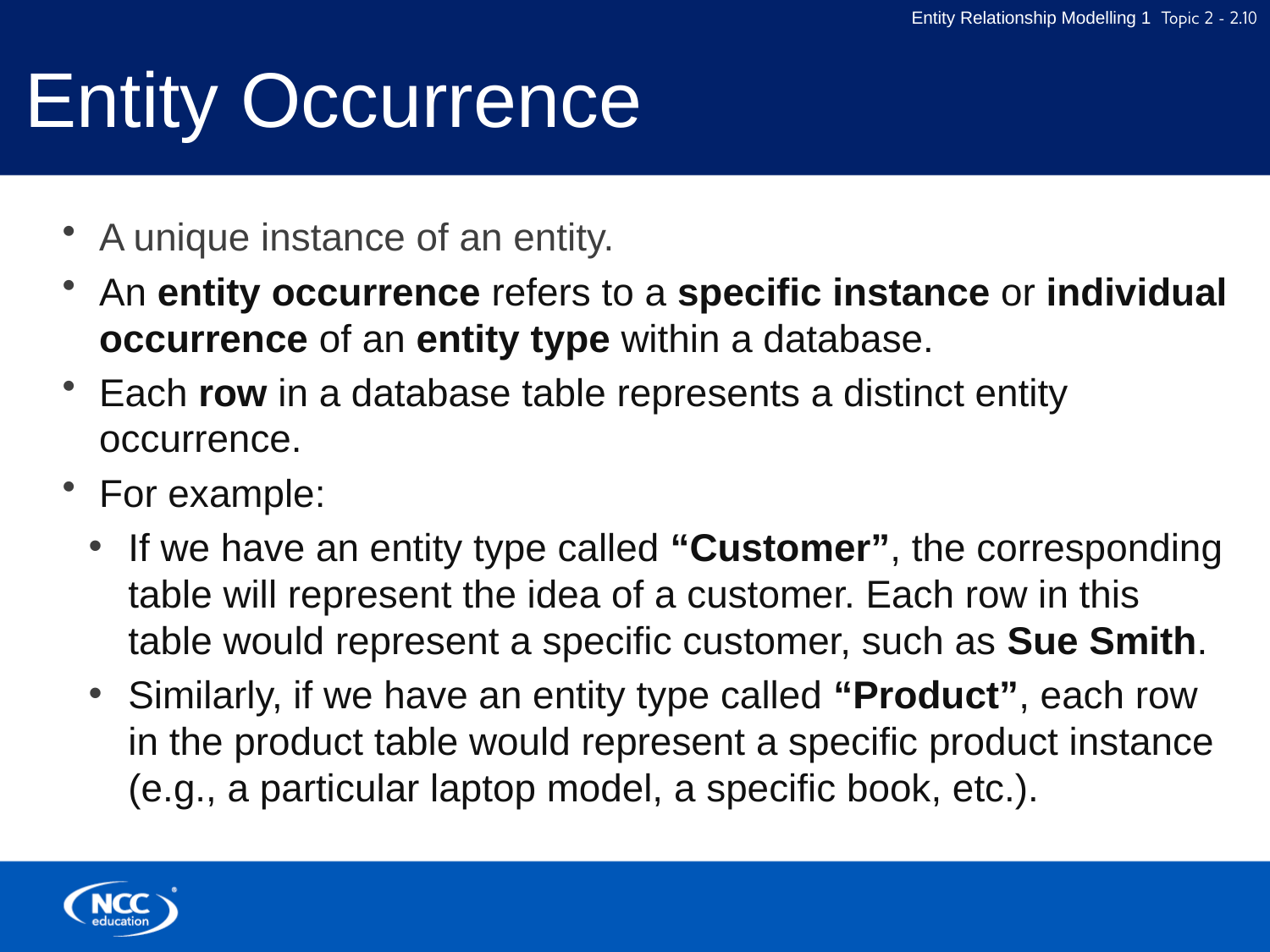

# Entity Occurrence
A unique instance of an entity.
An entity occurrence refers to a specific instance or individual occurrence of an entity type within a database.
Each row in a database table represents a distinct entity occurrence.
For example:
If we have an entity type called “Customer”, the corresponding table will represent the idea of a customer. Each row in this table would represent a specific customer, such as Sue Smith.
Similarly, if we have an entity type called “Product”, each row in the product table would represent a specific product instance (e.g., a particular laptop model, a specific book, etc.).